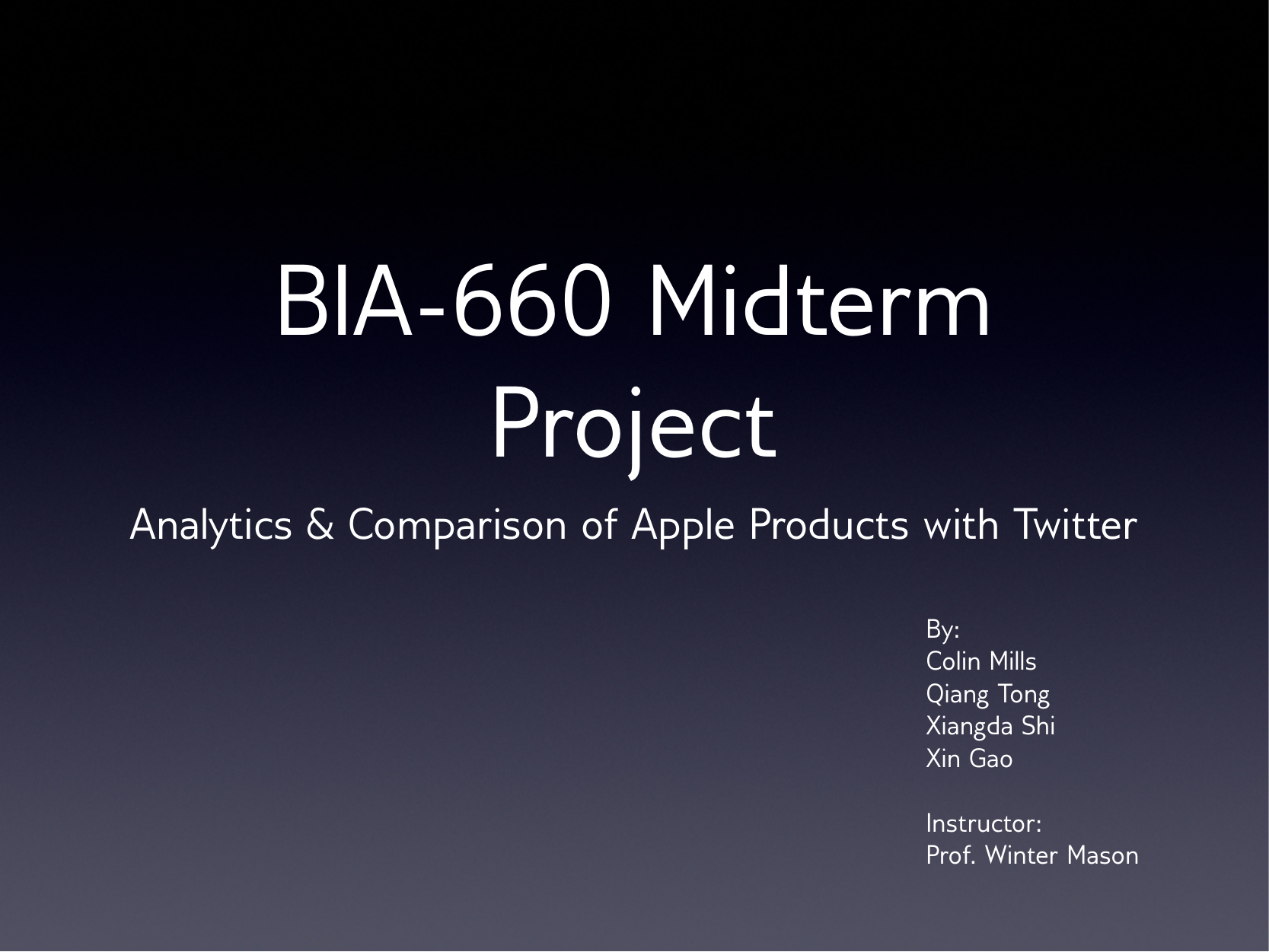

# BIA-660 Midterm Project
Analytics & Comparison of Apple Products with Twitter
By:
Colin Mills
Qiang Tong
Xiangda Shi
Xin Gao

Instructor:
Prof. Winter Mason